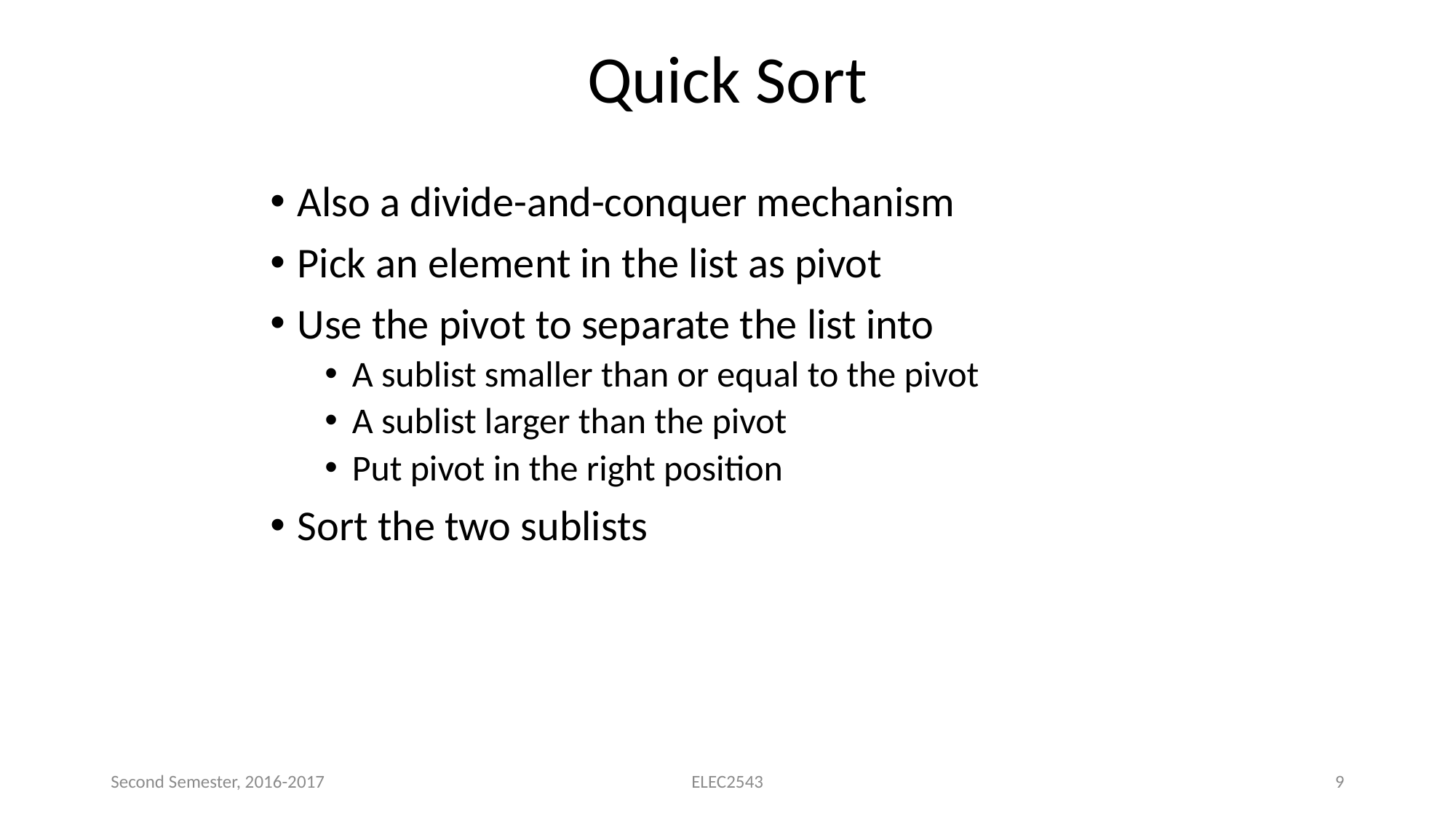

# Quick Sort
Also a divide-and-conquer mechanism
Pick an element in the list as pivot
Use the pivot to separate the list into
A sublist smaller than or equal to the pivot
A sublist larger than the pivot
Put pivot in the right position
Sort the two sublists
Second Semester, 2016-2017
ELEC2543
9